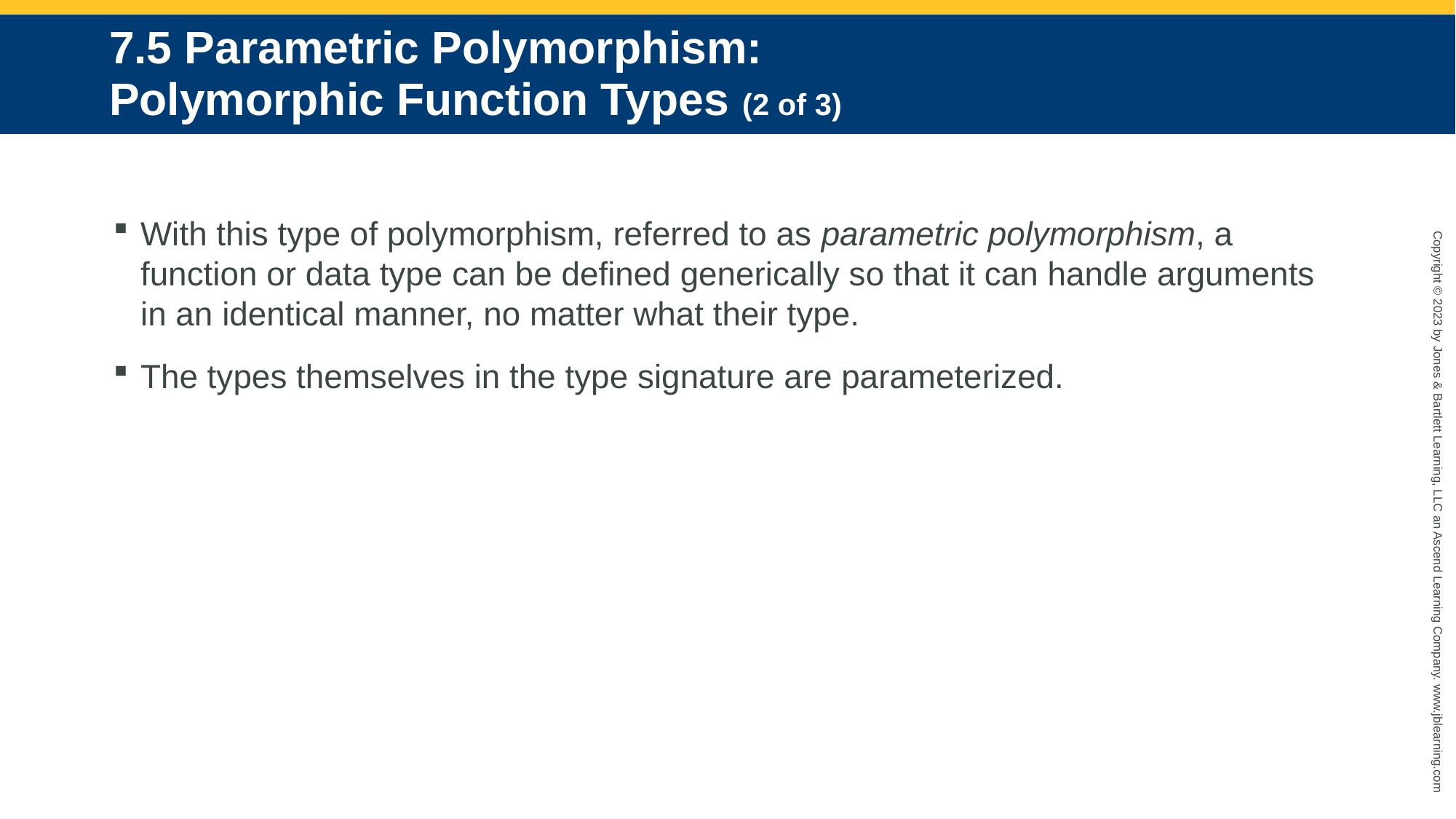

# 7.5 Parametric Polymorphism: Polymorphic Function Types (2 of 3)
With this type of polymorphism, referred to as parametric polymorphism, a function or data type can be defined generically so that it can handle arguments in an identical manner, no matter what their type.
The types themselves in the type signature are parameterized.